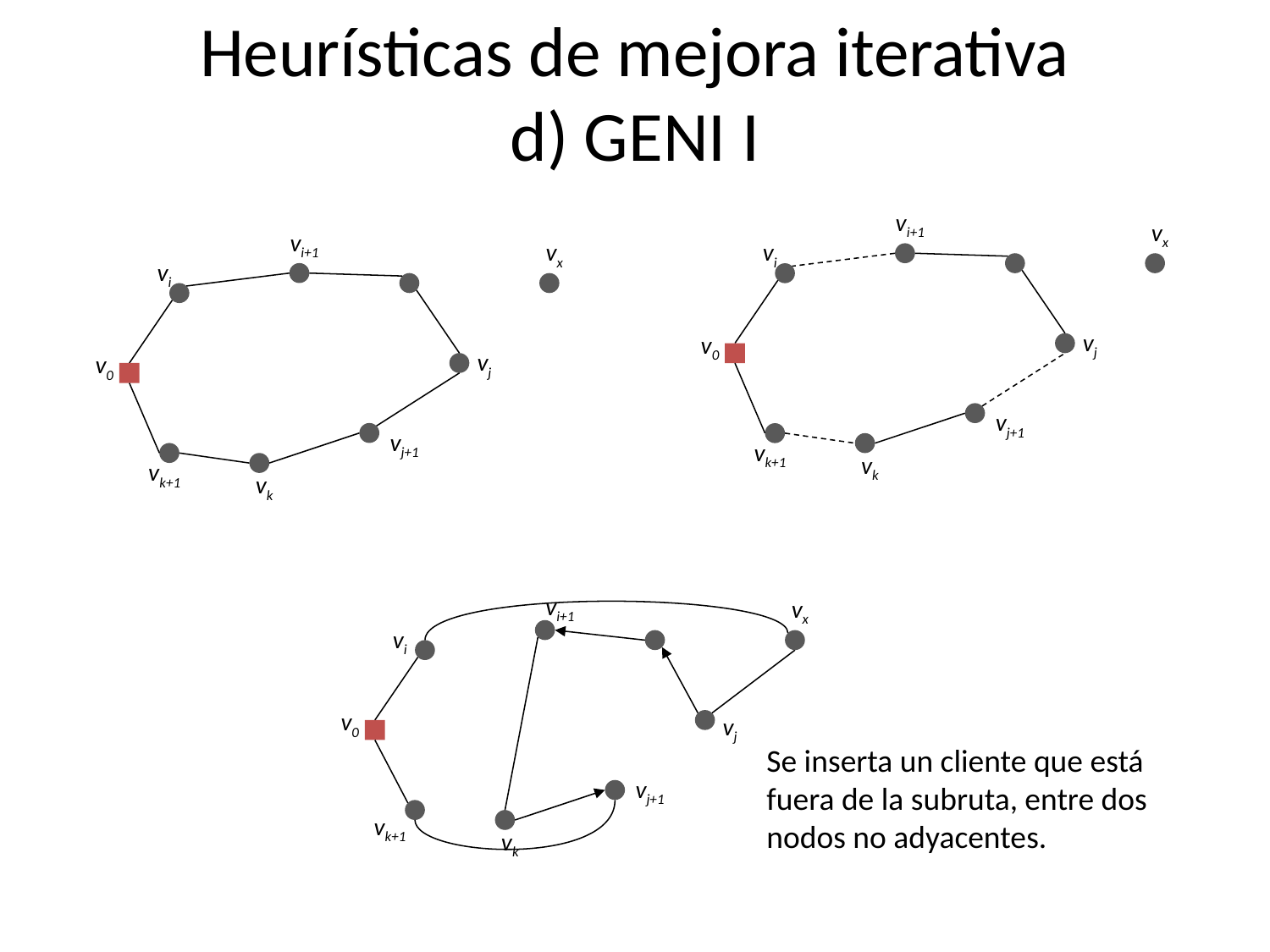

Heurísticas de mejora iterativa
d) GENI I

vi+1
vx
vi+1
vx
vi

vi

vj
v0

vj
v0

vj+1

vj+1

vk+1

vk
vk+1

vk
vi+1
vx
vi

v0
vj

Se inserta un cliente que está fuera de la subruta, entre dos nodos no adyacentes.
vj+1

vk+1

vk